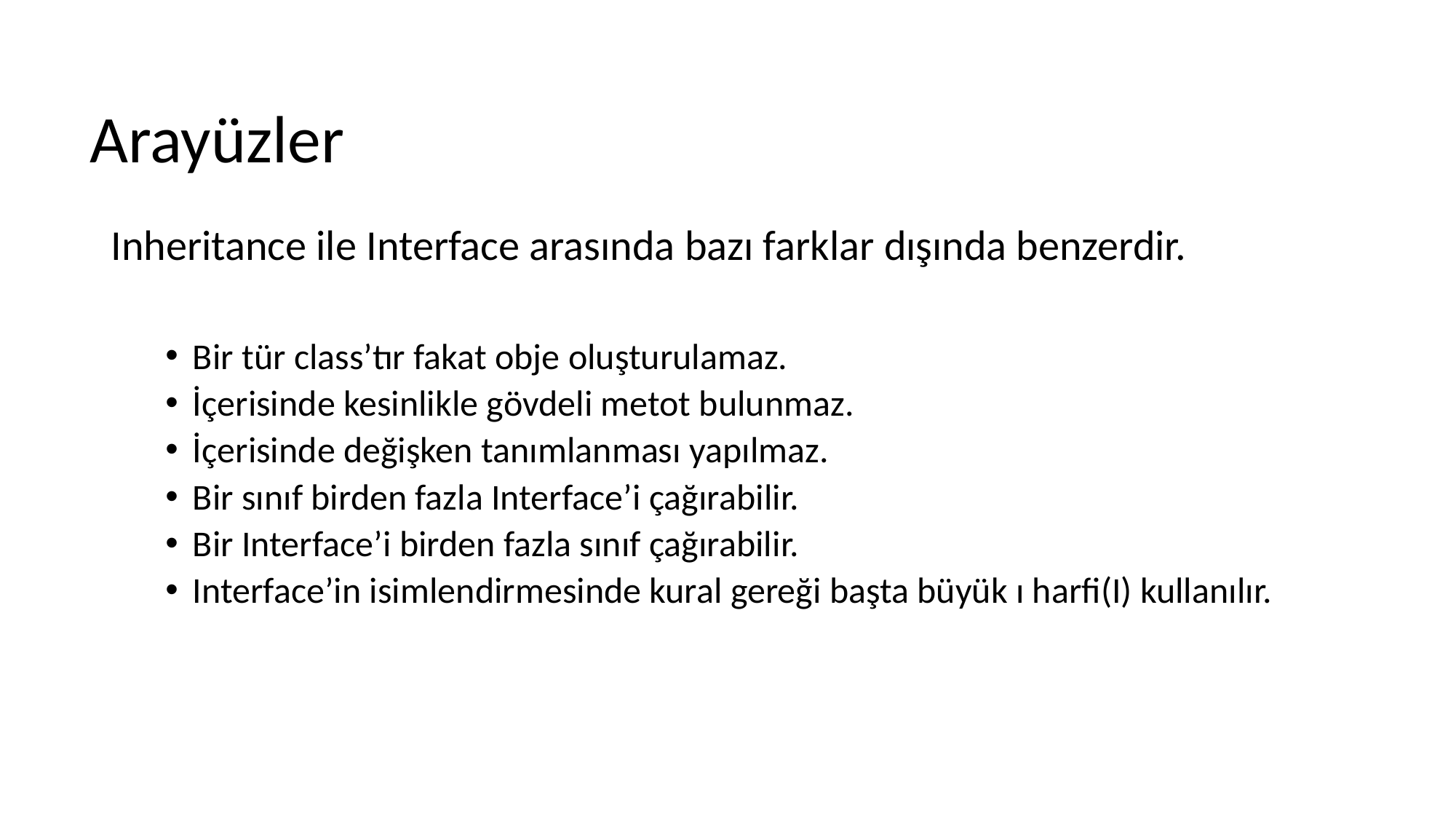

Arayüzler
Inheritance ile Interface arasında bazı farklar dışında benzerdir.

Bir tür class’tır fakat obje oluşturulamaz.
İçerisinde kesinlikle gövdeli metot bulunmaz.
İçerisinde değişken tanımlanması yapılmaz.
Bir sınıf birden fazla Interface’i çağırabilir.
Bir Interface’i birden fazla sınıf çağırabilir.
Interface’in isimlendirmesinde kural gereği başta büyük ı harfi(I) kullanılır.